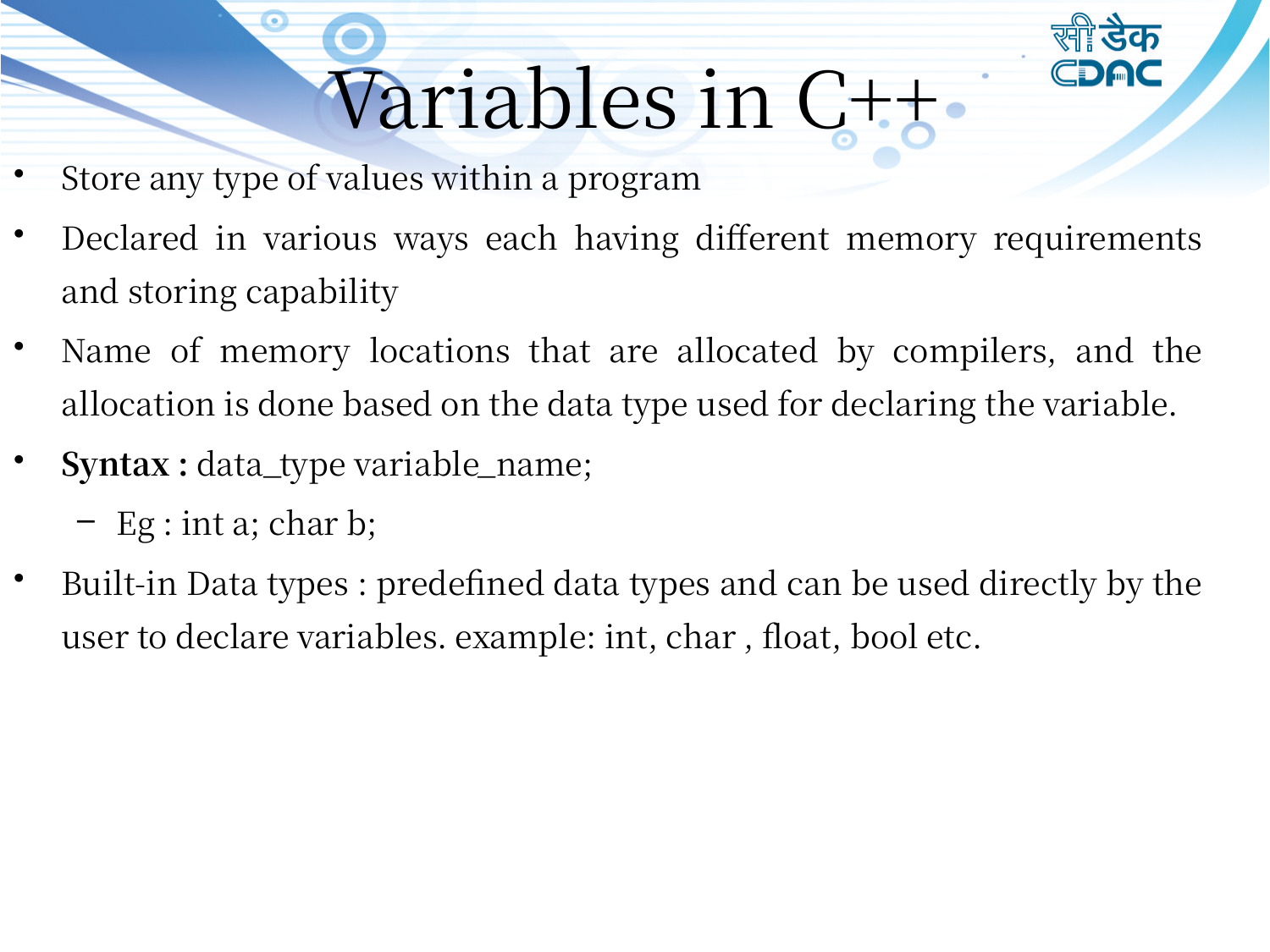

# Variables in C++
Store any type of values within a program
Declared in various ways each having different memory requirements and storing capability
Name of memory locations that are allocated by compilers, and the allocation is done based on the data type used for declaring the variable.
Syntax : data_type variable_name;
Eg : int a; char b;
Built-in Data types : predefined data types and can be used directly by the user to declare variables. example: int, char , float, bool etc.